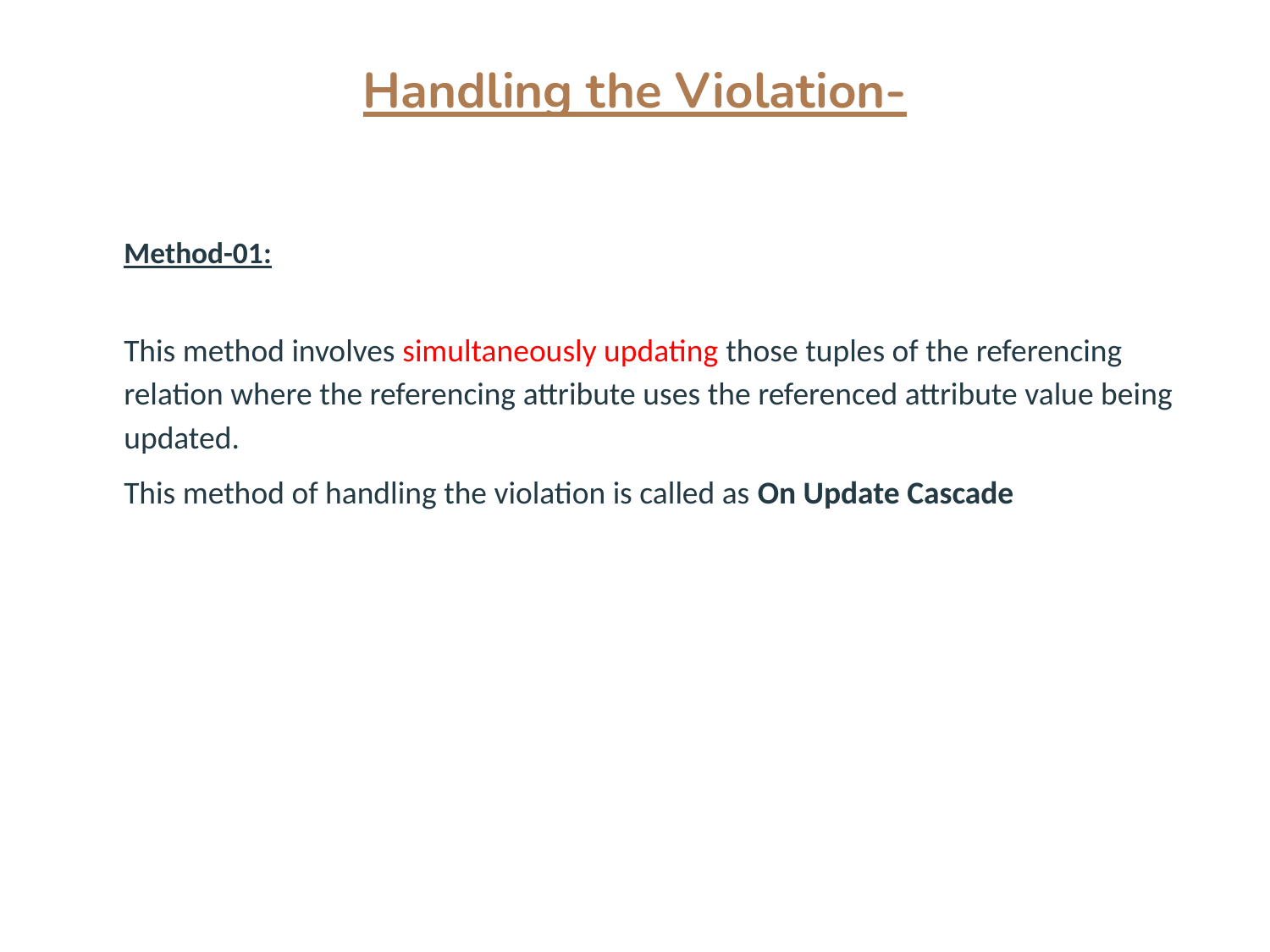

# Handling the Violation-
Method-01:

This method involves simultaneously updating those tuples of the referencing relation where the referencing attribute uses the referenced attribute value being updated.
This method of handling the violation is called as On Update Cascade